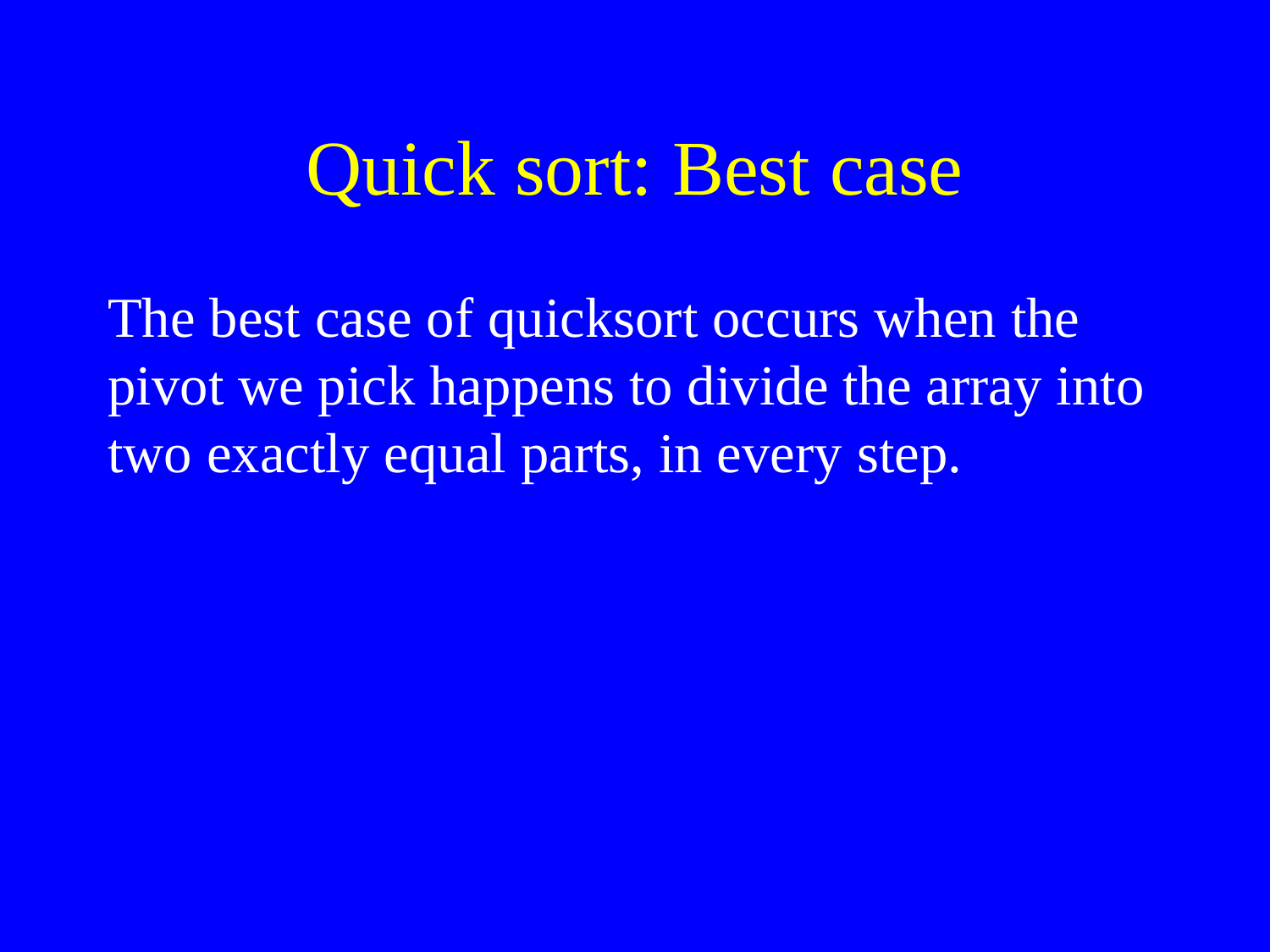

Quick sort: Best case
The best case of quicksort occurs when the pivot we pick happens to divide the array into two exactly equal parts, in every step.